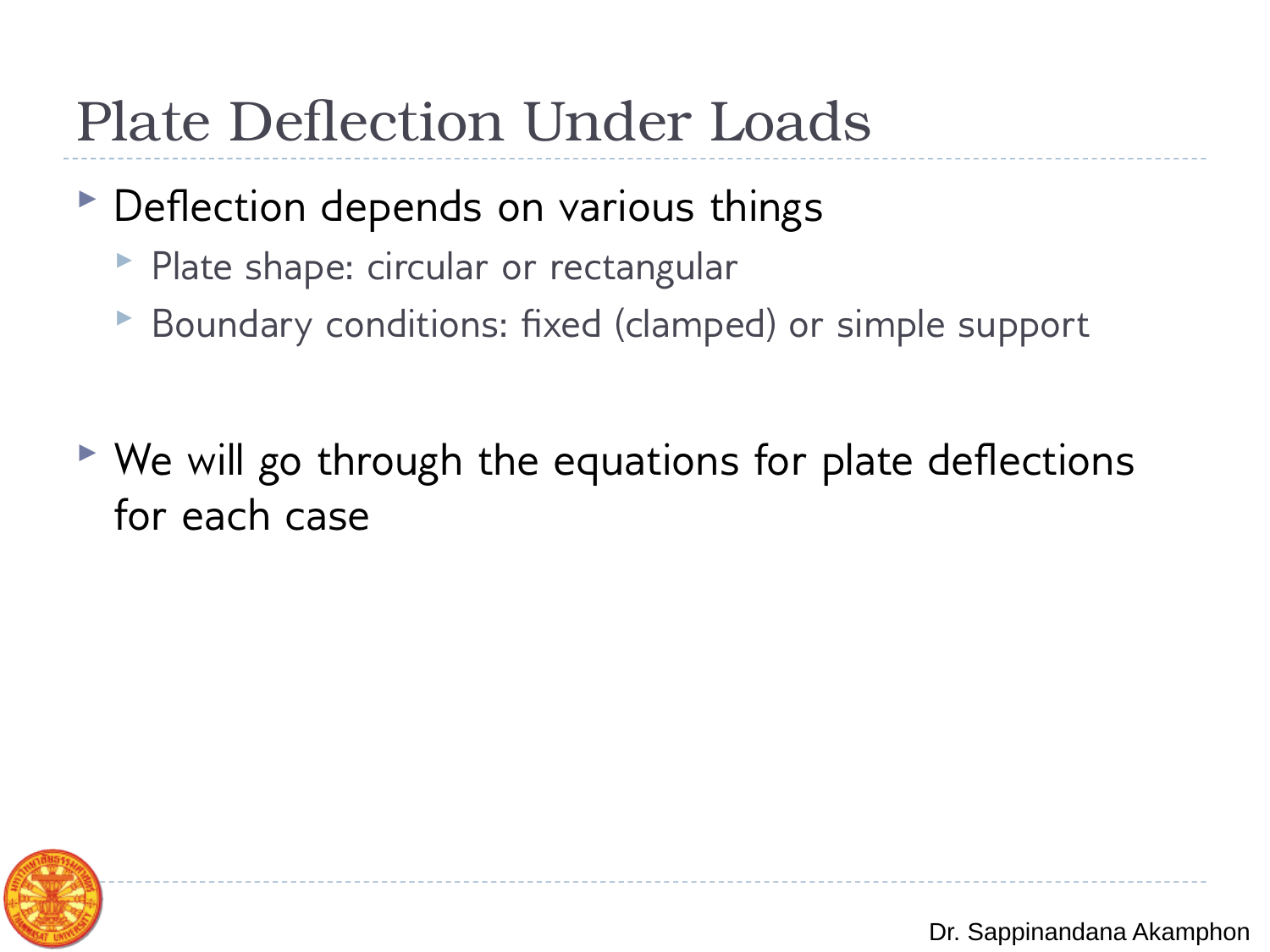

# Plate Deflection Under Loads
Deflection depends on various things
Plate shape: circular or rectangular
Boundary conditions: fixed (clamped) or simple support

We will go through the equations for plate deflections for each case